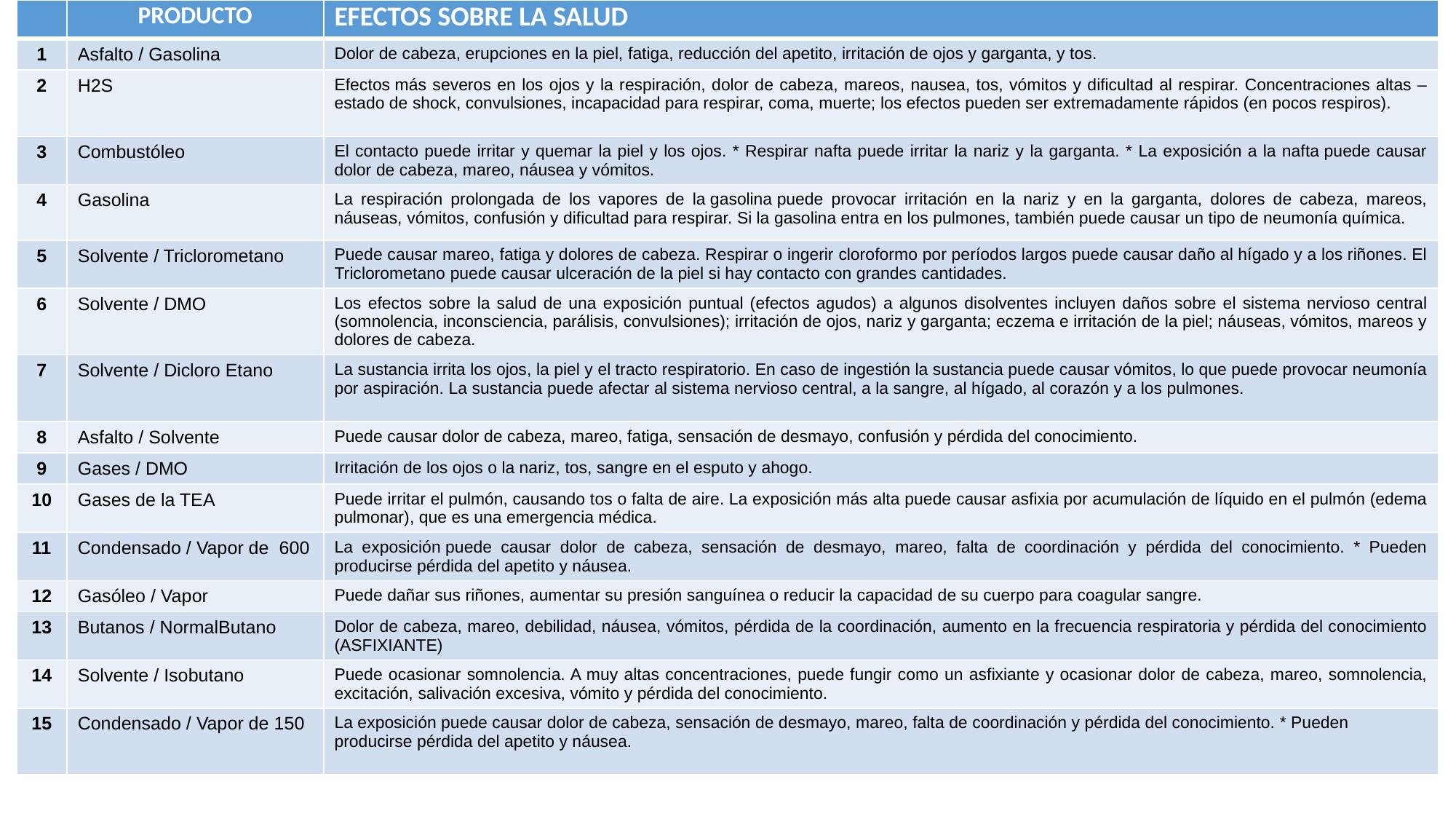

|  | PRODUCTO | EFECTOS SOBRE LA SALUD |
| --- | --- | --- |
| 1 | Asfalto / Gasolina | Dolor de cabeza, erupciones en la piel, fatiga, reducción del apetito, irritación de ojos y garganta, y tos. |
| 2 | H2S | Efectos más severos en los ojos y la respiración, dolor de cabeza, mareos, nausea, tos, vómitos y dificultad al respirar. Concentraciones altas – estado de shock, convulsiones, incapacidad para respirar, coma, muerte; los efectos pueden ser extremadamente rápidos (en pocos respiros). |
| 3 | Combustóleo | El contacto puede irritar y quemar la piel y los ojos. \* Respirar nafta puede irritar la nariz y la garganta. \* La exposición a la nafta puede causar dolor de cabeza, mareo, náusea y vómitos. |
| 4 | Gasolina | La respiración prolongada de los vapores de la gasolina puede provocar irritación en la nariz y en la garganta, dolores de cabeza, mareos, náuseas, vómitos, confusión y dificultad para respirar. Si la gasolina entra en los pulmones, también puede causar un tipo de neumonía química. |
| 5 | Solvente / Triclorometano | Puede causar mareo, fatiga y dolores de cabeza. Respirar o ingerir cloroformo por períodos largos puede causar daño al hígado y a los riñones. El Triclorometano puede causar ulceración de la piel si hay contacto con grandes cantidades. |
| 6 | Solvente / DMO | Los efectos sobre la salud de una exposición puntual (efectos agudos) a algunos disolventes incluyen daños sobre el sistema nervioso central (somnolencia, inconsciencia, parálisis, convulsiones); irritación de ojos, nariz y garganta; eczema e irritación de la piel; náuseas, vómitos, mareos y dolores de cabeza. |
| 7 | Solvente / Dicloro Etano | La sustancia irrita los ojos, la piel y el tracto respiratorio. En caso de ingestión la sustancia puede causar vómitos, lo que puede provocar neumonía por aspiración. La sustancia puede afectar al sistema nervioso central, a la sangre, al hígado, al corazón y a los pulmones. |
| 8 | Asfalto / Solvente | Puede causar dolor de cabeza, mareo, fatiga, sensación de desmayo, confusión y pérdida del conocimiento. |
| 9 | Gases / DMO | Irritación de los ojos o la nariz, tos, sangre en el esputo y ahogo. |
| 10 | Gases de la TEA | Puede irritar el pulmón, causando tos o falta de aire. La exposición más alta puede causar asfixia por acumulación de líquido en el pulmón (edema pulmonar), que es una emergencia médica. |
| 11 | Condensado / Vapor de 600 | La exposición puede causar dolor de cabeza, sensación de desmayo, mareo, falta de coordinación y pérdida del conocimiento. \* Pueden producirse pérdida del apetito y náusea. |
| 12 | Gasóleo / Vapor | Puede dañar sus riñones, aumentar su presión sanguínea o reducir la capacidad de su cuerpo para coagular sangre. |
| 13 | Butanos / NormalButano | Dolor de cabeza, mareo, debilidad, náusea, vómitos, pérdida de la coordinación, aumento en la frecuencia respiratoria y pérdida del conocimiento (ASFIXIANTE) |
| 14 | Solvente / Isobutano | Puede ocasionar somnolencia. A muy altas concentraciones, puede fungir como un asfixiante y ocasionar dolor de cabeza, mareo, somnolencia, excitación, salivación excesiva, vómito y pérdida del conocimiento. |
| 15 | Condensado / Vapor de 150 | La exposición puede causar dolor de cabeza, sensación de desmayo, mareo, falta de coordinación y pérdida del conocimiento. \* Pueden producirse pérdida del apetito y náusea. |